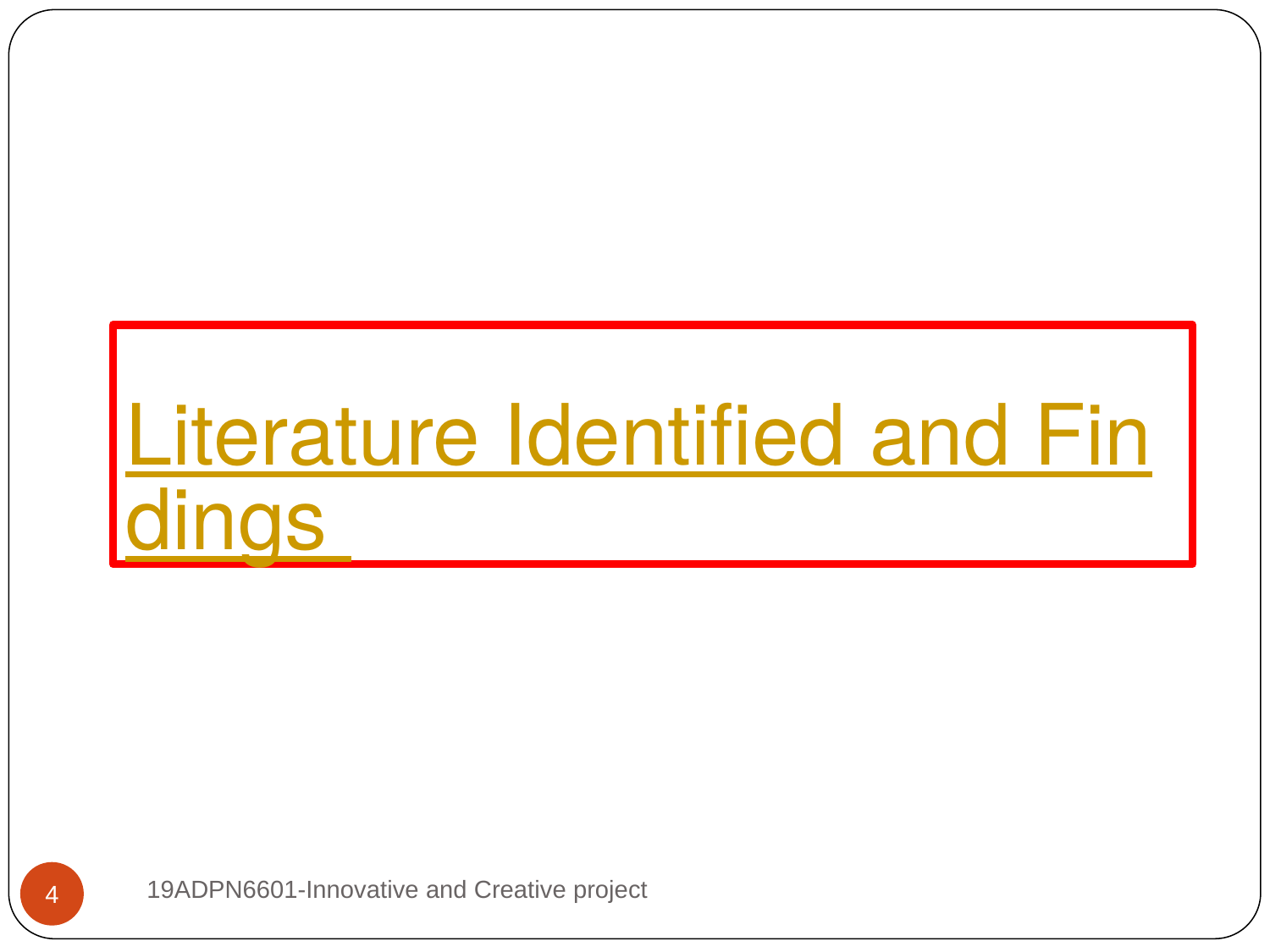

# Literature Identified and Findings
 19ADPN6601-Innovative and Creative project
4